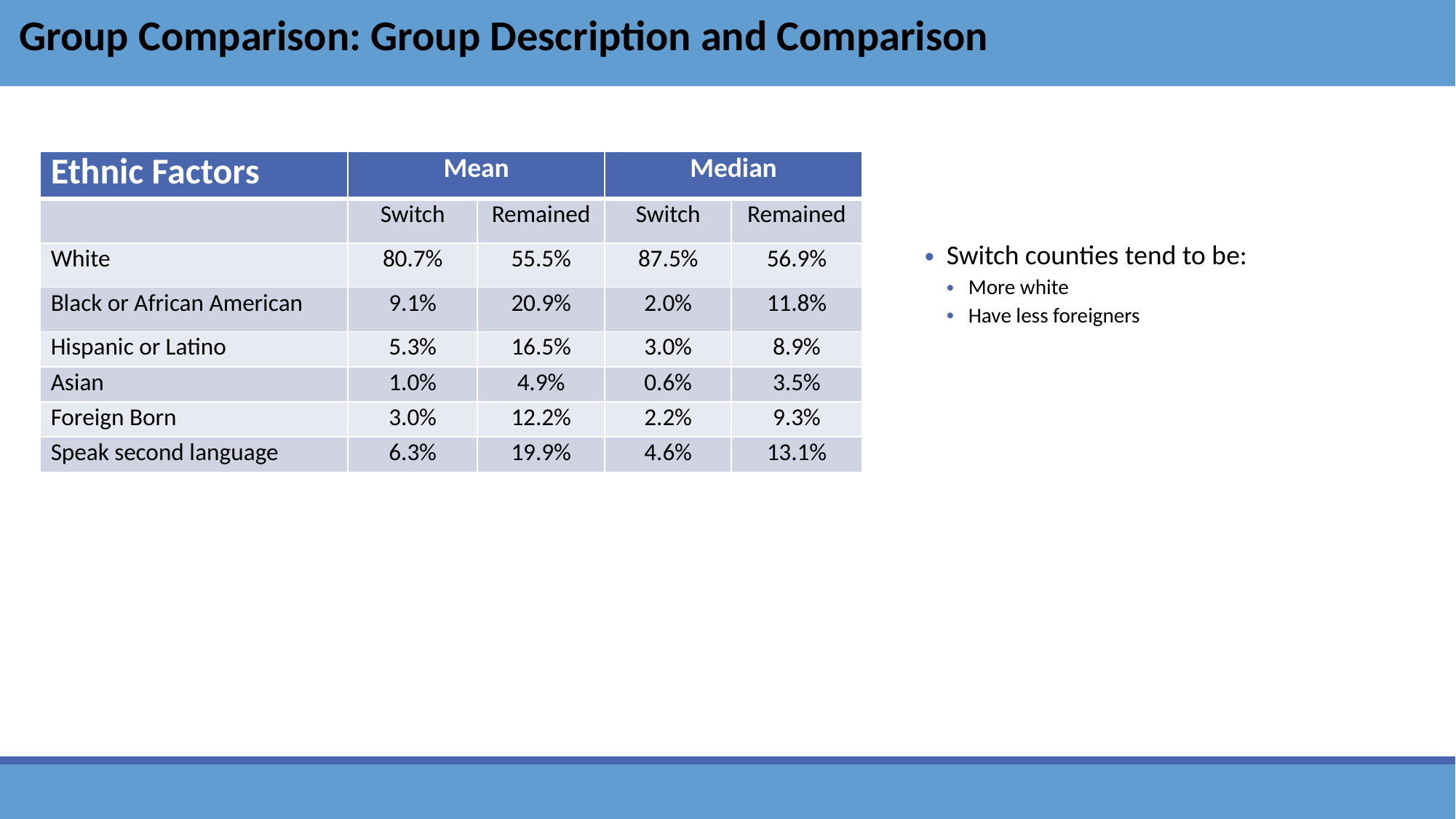

Group Comparison: Group Description and Comparison
| Ethnic Factors | Mean |  | Median |  |
| --- | --- | --- | --- | --- |
|  | Switch | Remained | Switch | Remained |
| White | 80.7% | 55.5% | 87.5% | 56.9% |
| Black or African American | 9.1% | 20.9% | 2.0% | 11.8% |
| Hispanic or Latino | 5.3% | 16.5% | 3.0% | 8.9% |
| Asian | 1.0% | 4.9% | 0.6% | 3.5% |
| Foreign Born | 3.0% | 12.2% | 2.2% | 9.3% |
| Speak second language | 6.3% | 19.9% | 4.6% | 13.1% |

Switch counties tend to be:
More white
Have less foreigners